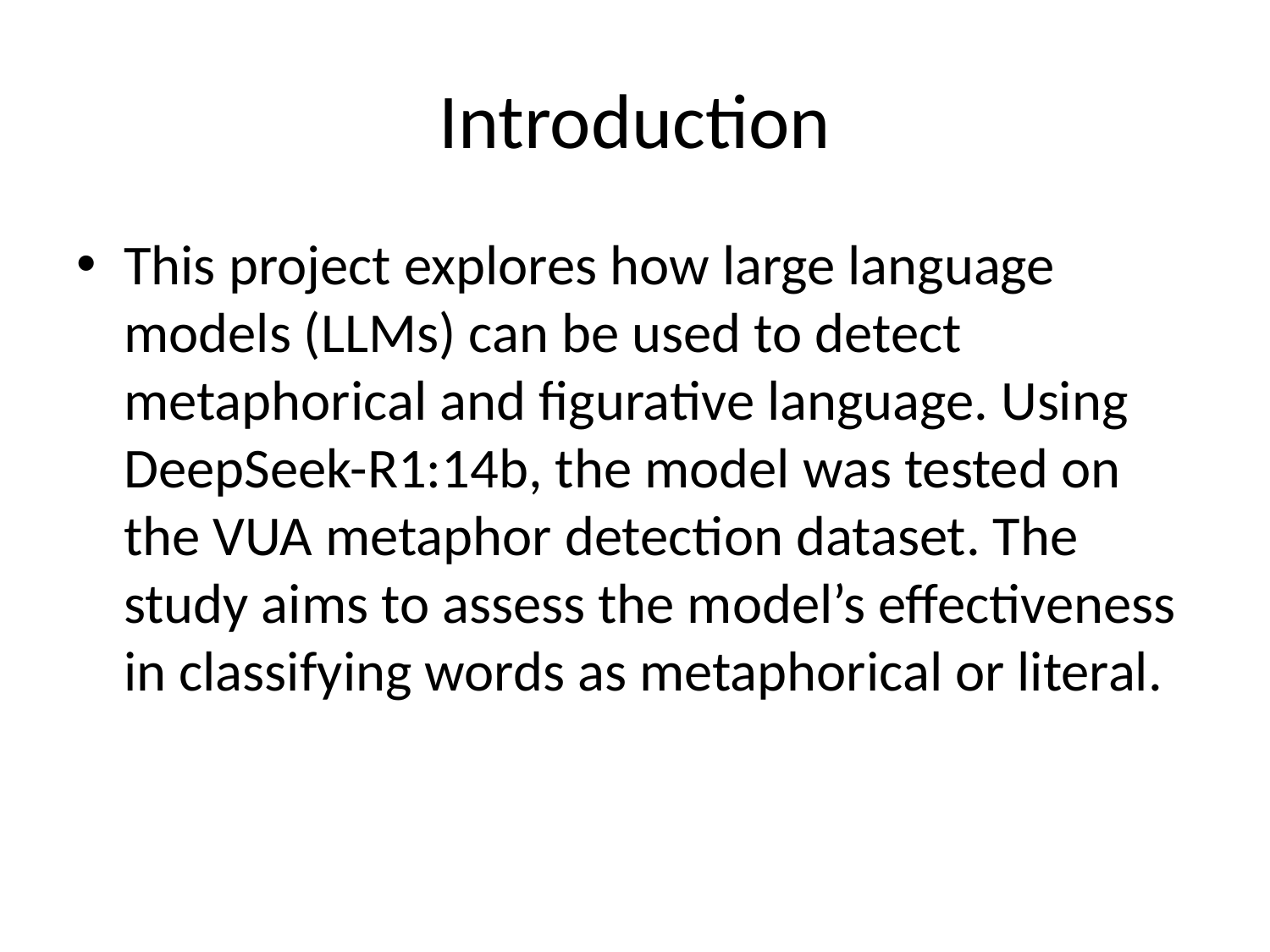

# Introduction
This project explores how large language models (LLMs) can be used to detect metaphorical and figurative language. Using DeepSeek-R1:14b, the model was tested on the VUA metaphor detection dataset. The study aims to assess the model’s effectiveness in classifying words as metaphorical or literal.